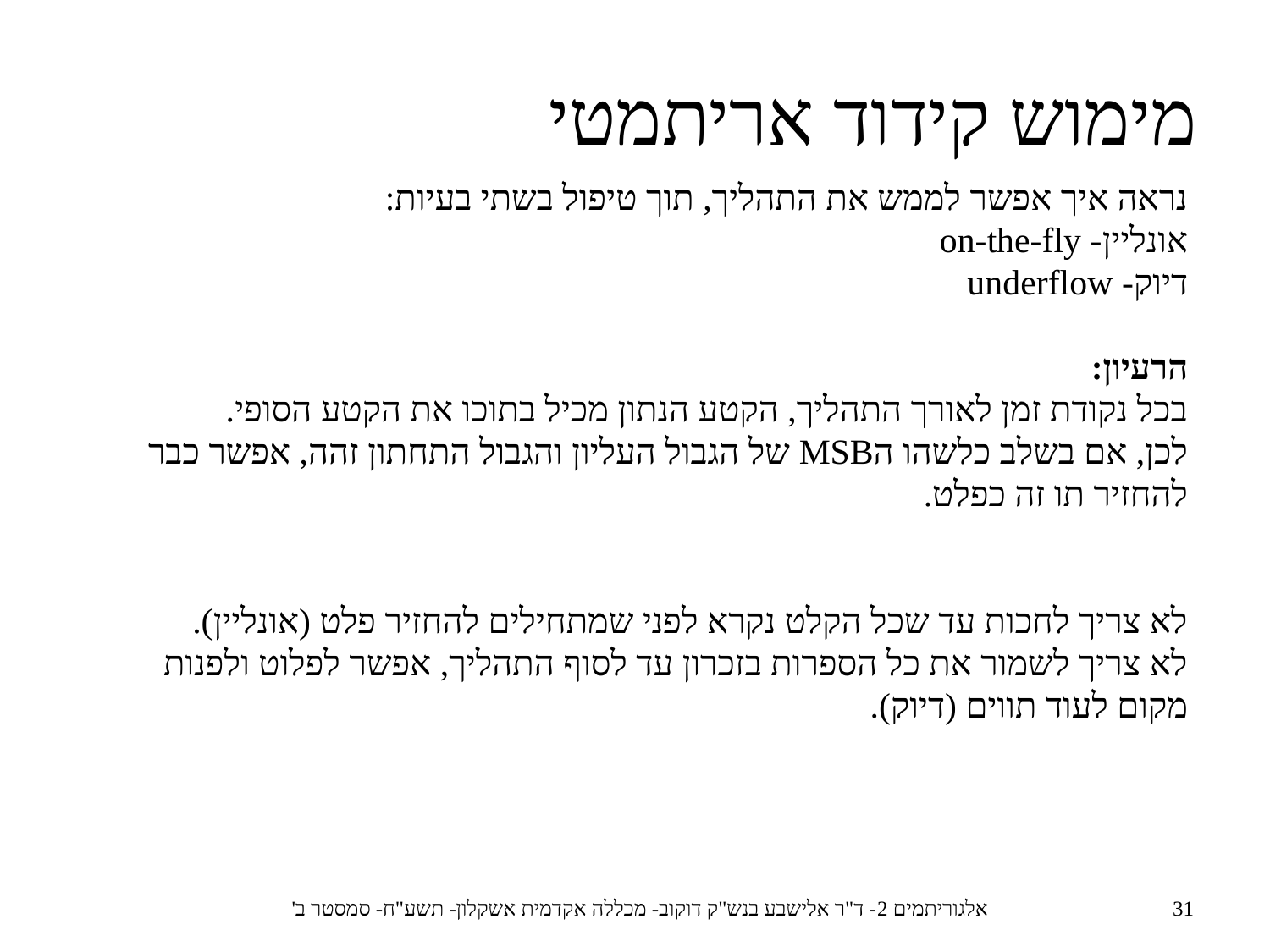

מימוש קידוד אריתמטי
נראה איך אפשר לממש את התהליך, תוך טיפול בשתי בעיות:
	אונליין- on-the-fly
	דיוק- underflow

הרעיון:
בכל נקודת זמן לאורך התהליך, הקטע הנתון מכיל בתוכו את הקטע הסופי.
לכן, אם בשלב כלשהו הMSB של הגבול העליון והגבול התחתון זהה, אפשר כבר להחזיר תו זה כפלט.

	לא צריך לחכות עד שכל הקלט נקרא לפני שמתחילים להחזיר פלט (אונליין).
	לא צריך לשמור את כל הספרות בזכרון עד לסוף התהליך, אפשר לפלוט ולפנות 	מקום לעוד תווים (דיוק).
אלגוריתמים 2- ד"ר אלישבע בנש"ק דוקוב- מכללה אקדמית אשקלון- תשע"ח- סמסטר ב'
31